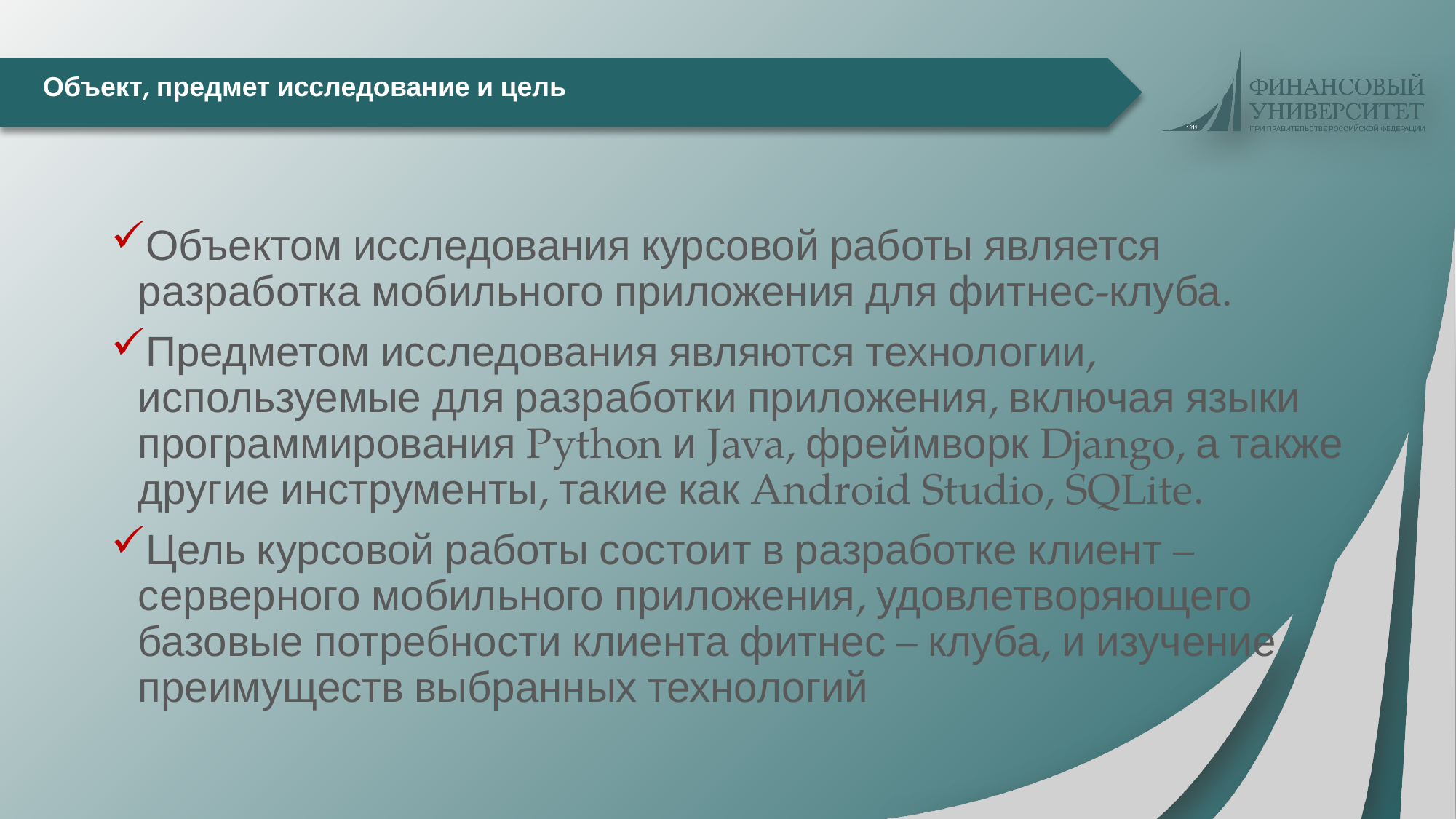

# Объект, предмет исследование и цель
Объектом исследования курсовой работы является разработка мобильного приложения для фитнес-клуба.
Предметом исследования являются технологии, используемые для разработки приложения, включая языки программирования Python и Java, фреймворк Django, а также другие инструменты, такие как Android Studio, SQLite.
Цель курсовой работы состоит в разработке клиент – серверного мобильного приложения, удовлетворяющего базовые потребности клиента фитнес – клуба, и изучение преимуществ выбранных технологий